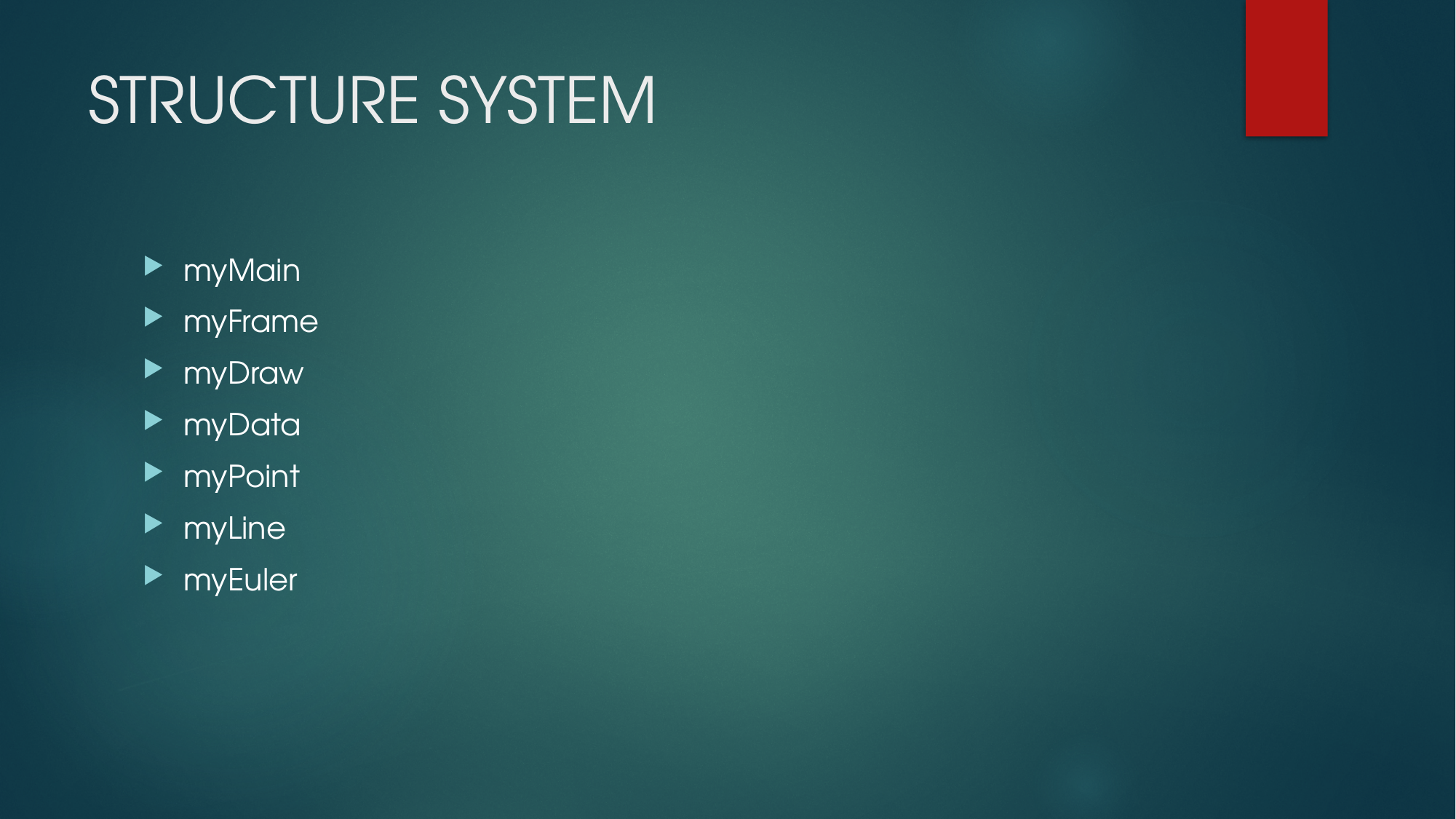

# STRUCTURE SYSTEM
myMain
myFrame
myDraw
myData
myPoint
myLine
myEuler